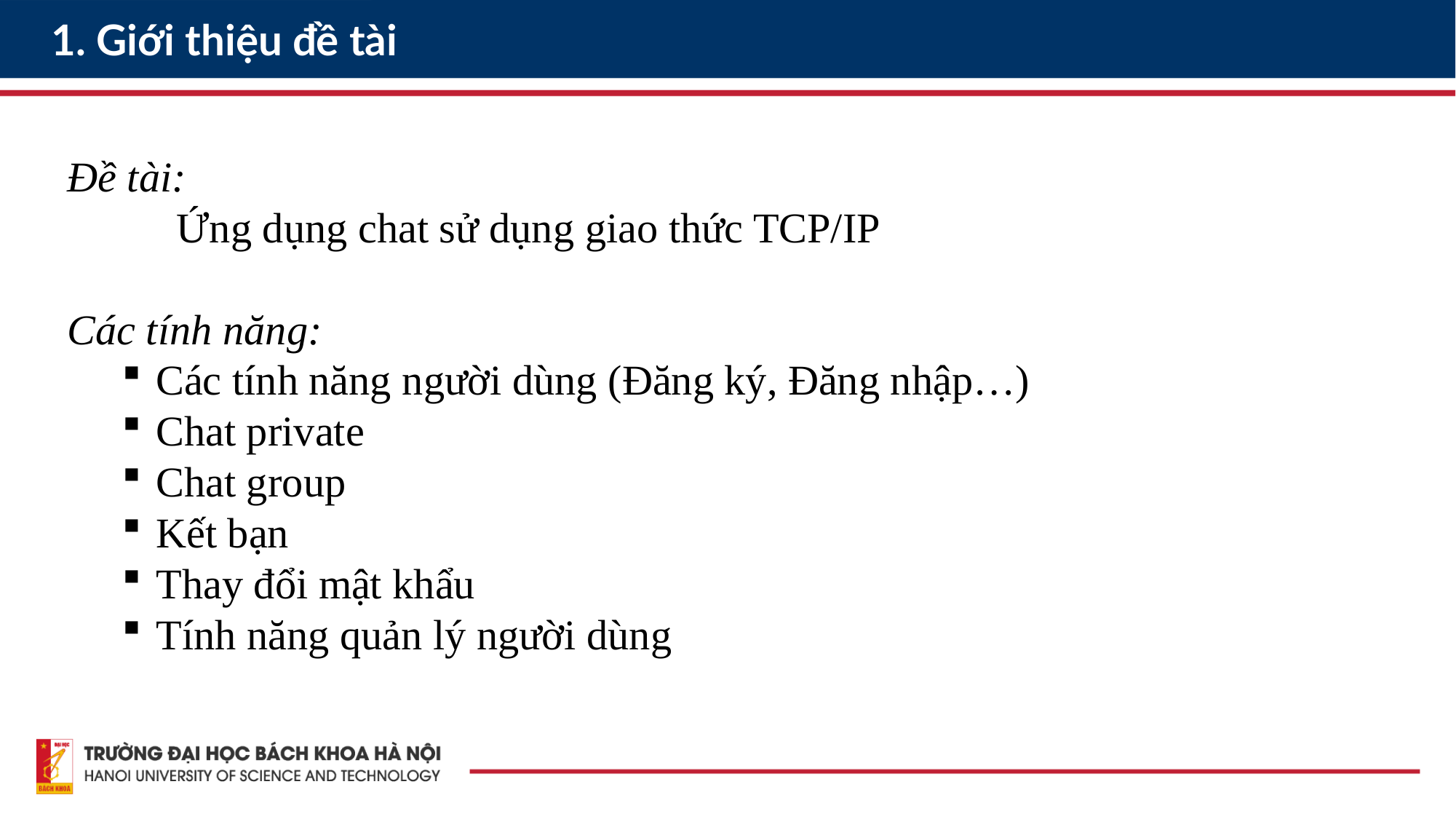

# 1. Giới thiệu đề tài
Đề tài:
	Ứng dụng chat sử dụng giao thức TCP/IP

Các tính năng:
Các tính năng người dùng (Đăng ký, Đăng nhập…)
Chat private
Chat group
Kết bạn
Thay đổi mật khẩu
Tính năng quản lý người dùng